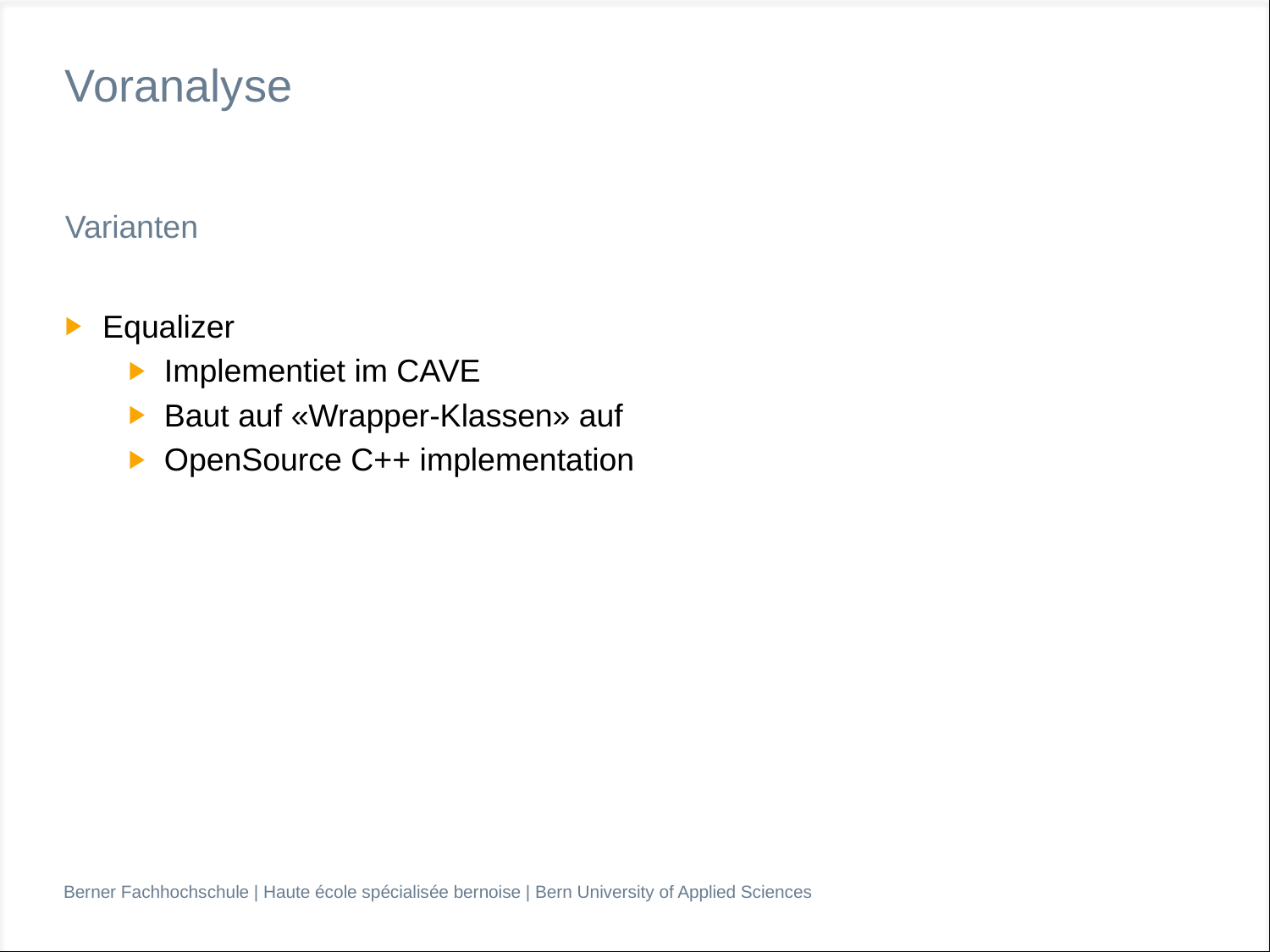

# Voranalyse
Varianten
Equalizer
Implementiet im CAVE
Baut auf «Wrapper-Klassen» auf
OpenSource C++ implementation